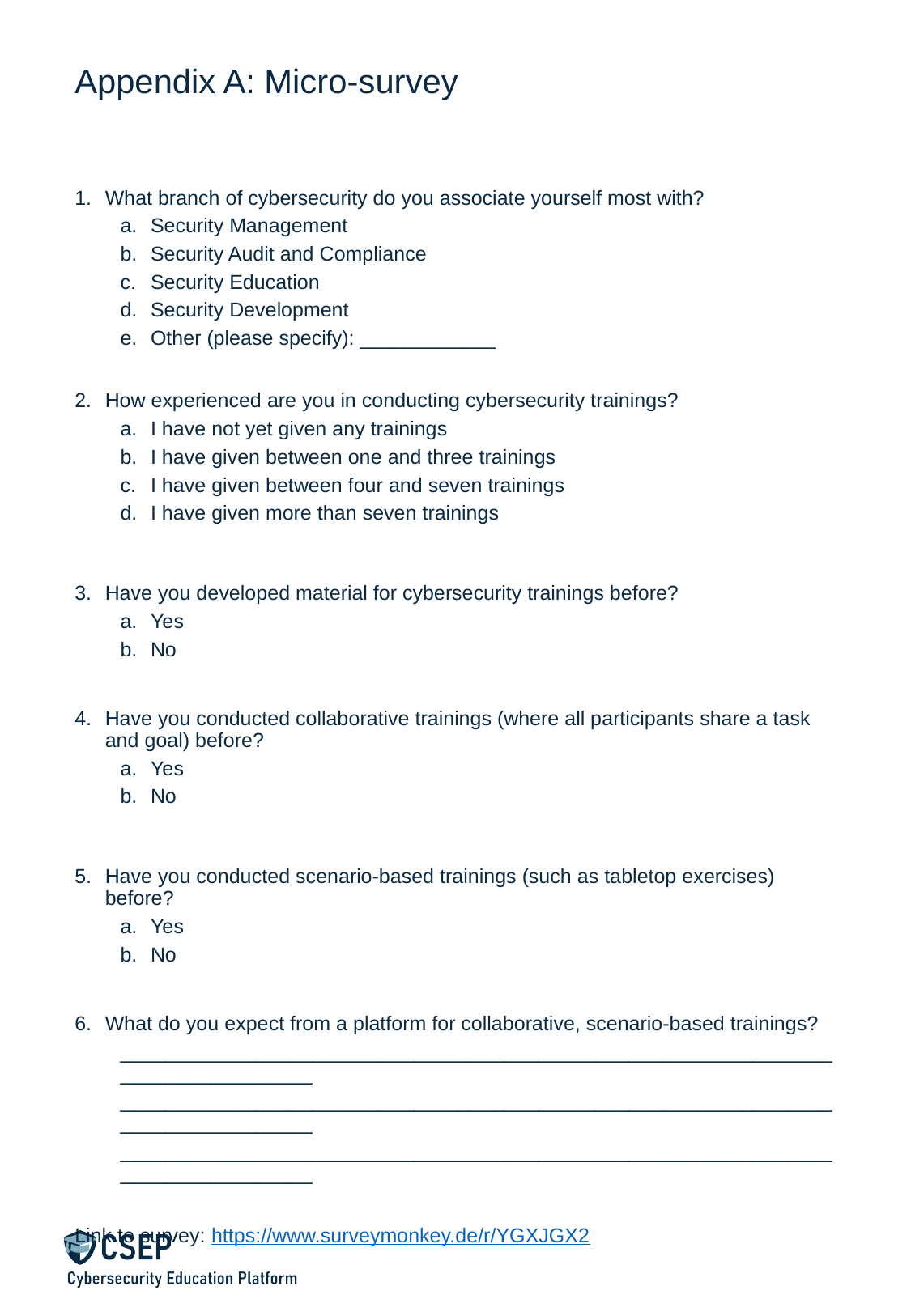

# Appendix A: Micro-survey
What branch of cybersecurity do you associate yourself most with?
Security Management
Security Audit and Compliance
Security Education
Security Development
Other (please specify): ____________

How experienced are you in conducting cybersecurity trainings?
I have not yet given any trainings
I have given between one and three trainings
I have given between four and seven trainings
I have given more than seven trainings

Have you developed material for cybersecurity trainings before?
Yes
No

Have you conducted collaborative trainings (where all participants share a task and goal) before?
Yes
No

Have you conducted scenario-based trainings (such as tabletop exercises) before?
Yes
No

What do you expect from a platform for collaborative, scenario-based trainings?
________________________________________________________________________________
________________________________________________________________________________
________________________________________________________________________________

Link to survey: https://www.surveymonkey.de/r/YGXJGX2